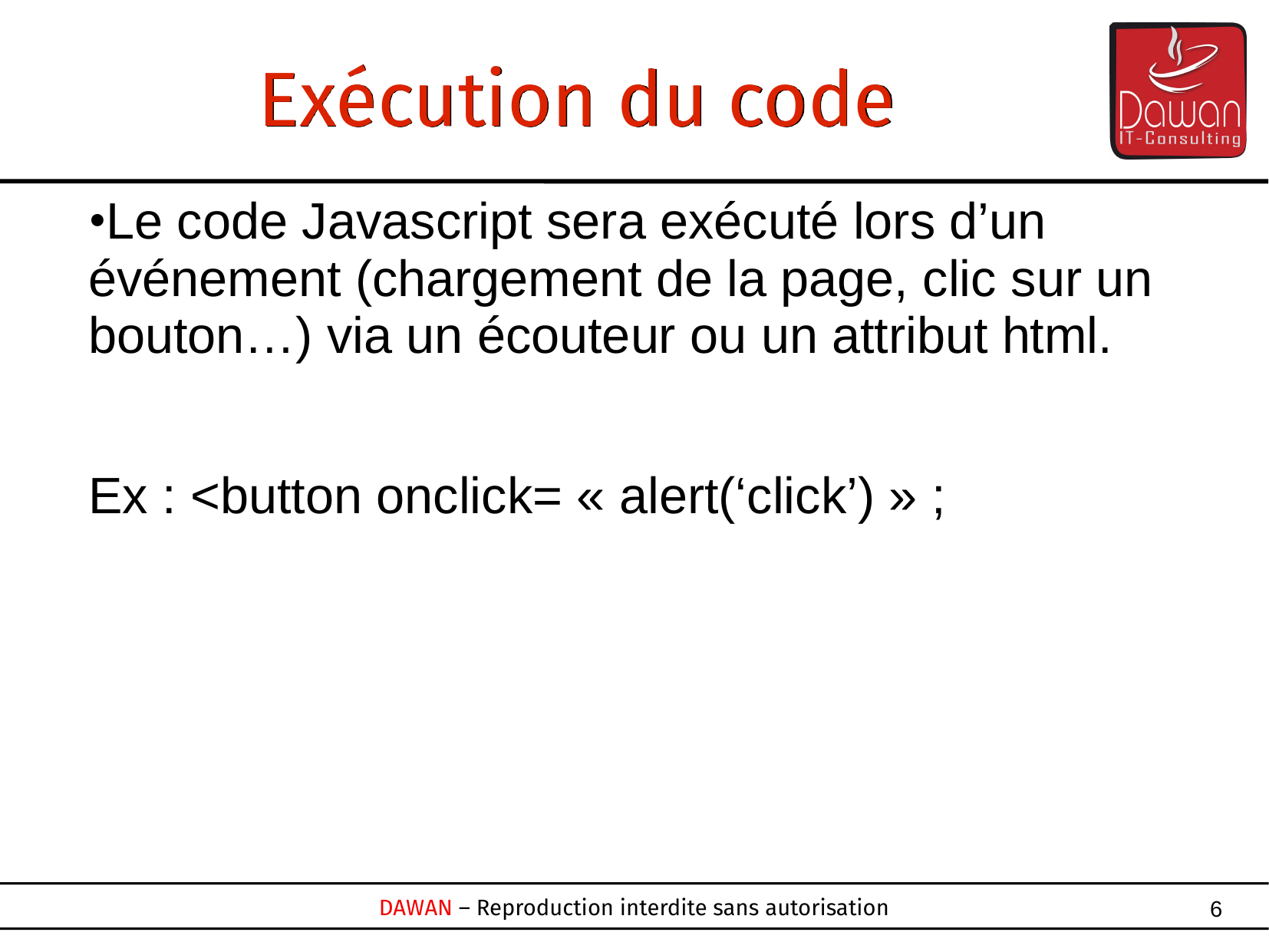

Exécution du code
Le code Javascript sera exécuté lors d’un événement (chargement de la page, clic sur un bouton…) via un écouteur ou un attribut html.

Ex : <button onclick= « alert(‘click’) » ;
6